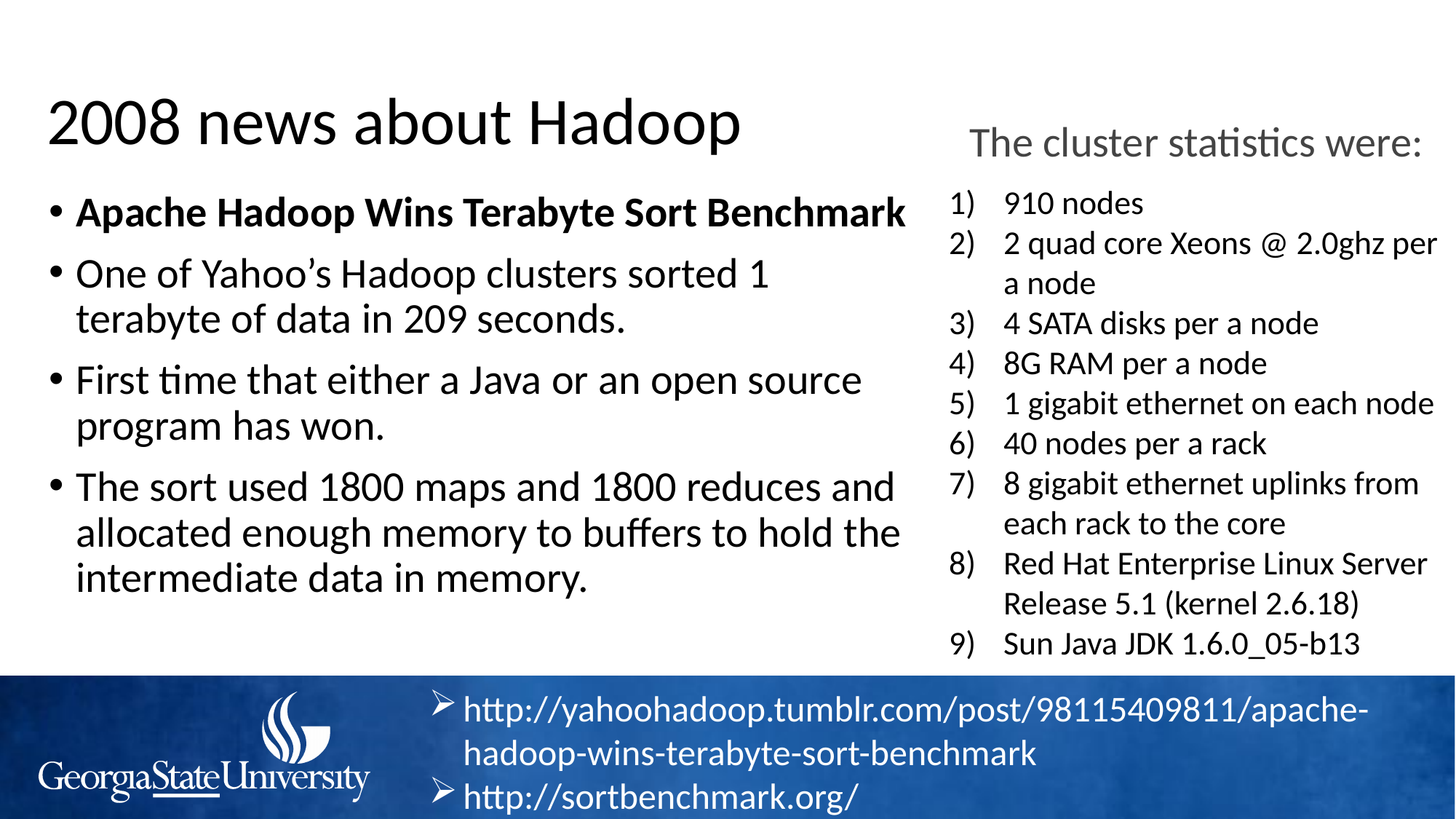

# 2008 news about Hadoop
The cluster statistics were:
910 nodes
2 quad core Xeons @ 2.0ghz per a node
4 SATA disks per a node
8G RAM per a node
1 gigabit ethernet on each node
40 nodes per a rack
8 gigabit ethernet uplinks from each rack to the core
Red Hat Enterprise Linux Server Release 5.1 (kernel 2.6.18)
Sun Java JDK 1.6.0_05-b13
Apache Hadoop Wins Terabyte Sort Benchmark
One of Yahoo’s Hadoop clusters sorted 1 terabyte of data in 209 seconds.
First time that either a Java or an open source program has won.
The sort used 1800 maps and 1800 reduces and allocated enough memory to buffers to hold the intermediate data in memory.
http://yahoohadoop.tumblr.com/post/98115409811/apache-hadoop-wins-terabyte-sort-benchmark
http://sortbenchmark.org/